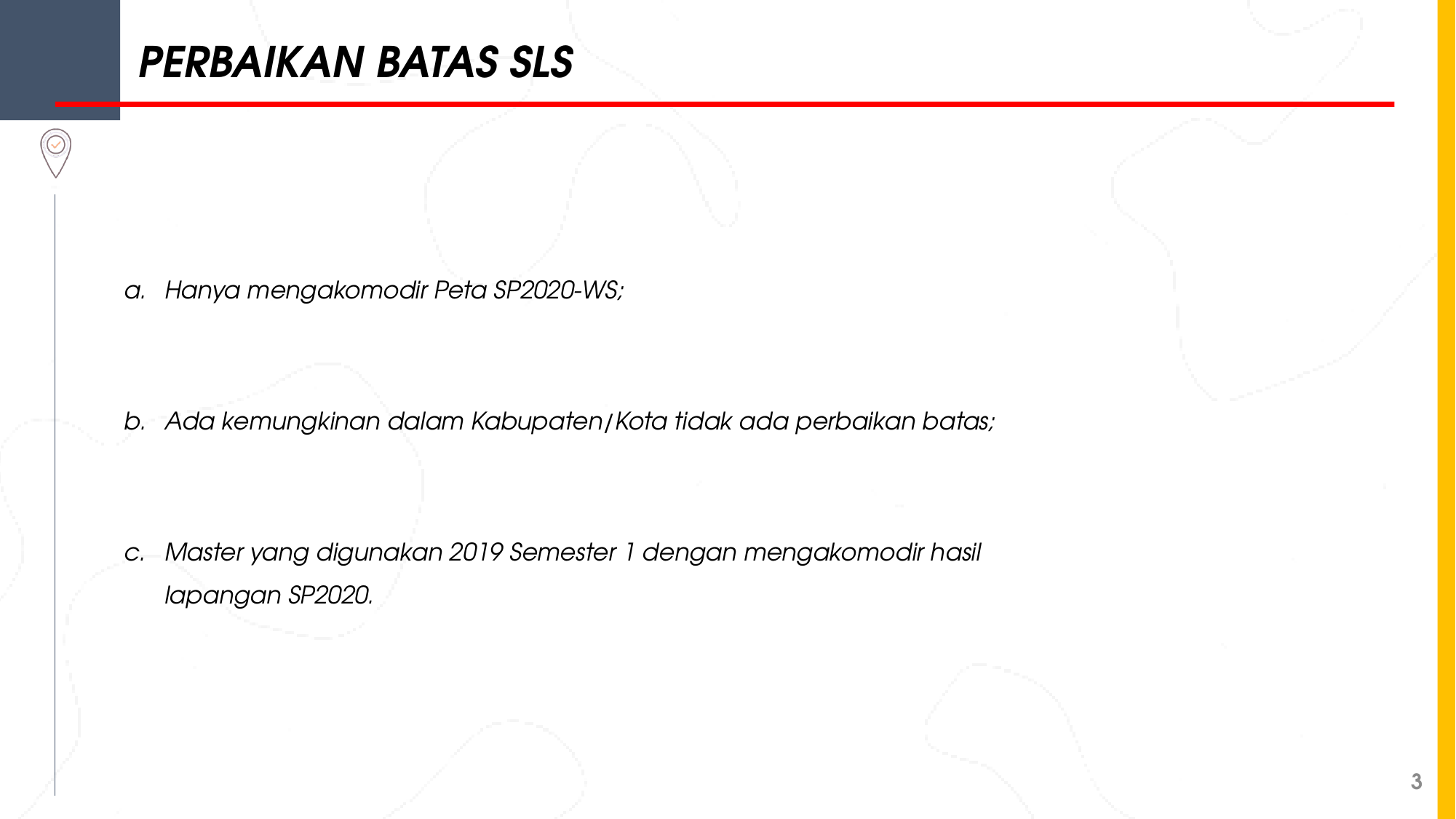

PERBAIKAN BATAS SLS

Hanya mengakomodir Peta SP2020-WS;

Ada kemungkinan dalam Kabupaten/Kota tidak ada perbaikan batas;

Master yang digunakan 2019 Semester 1 dengan mengakomodir hasil lapangan SP2020.

3